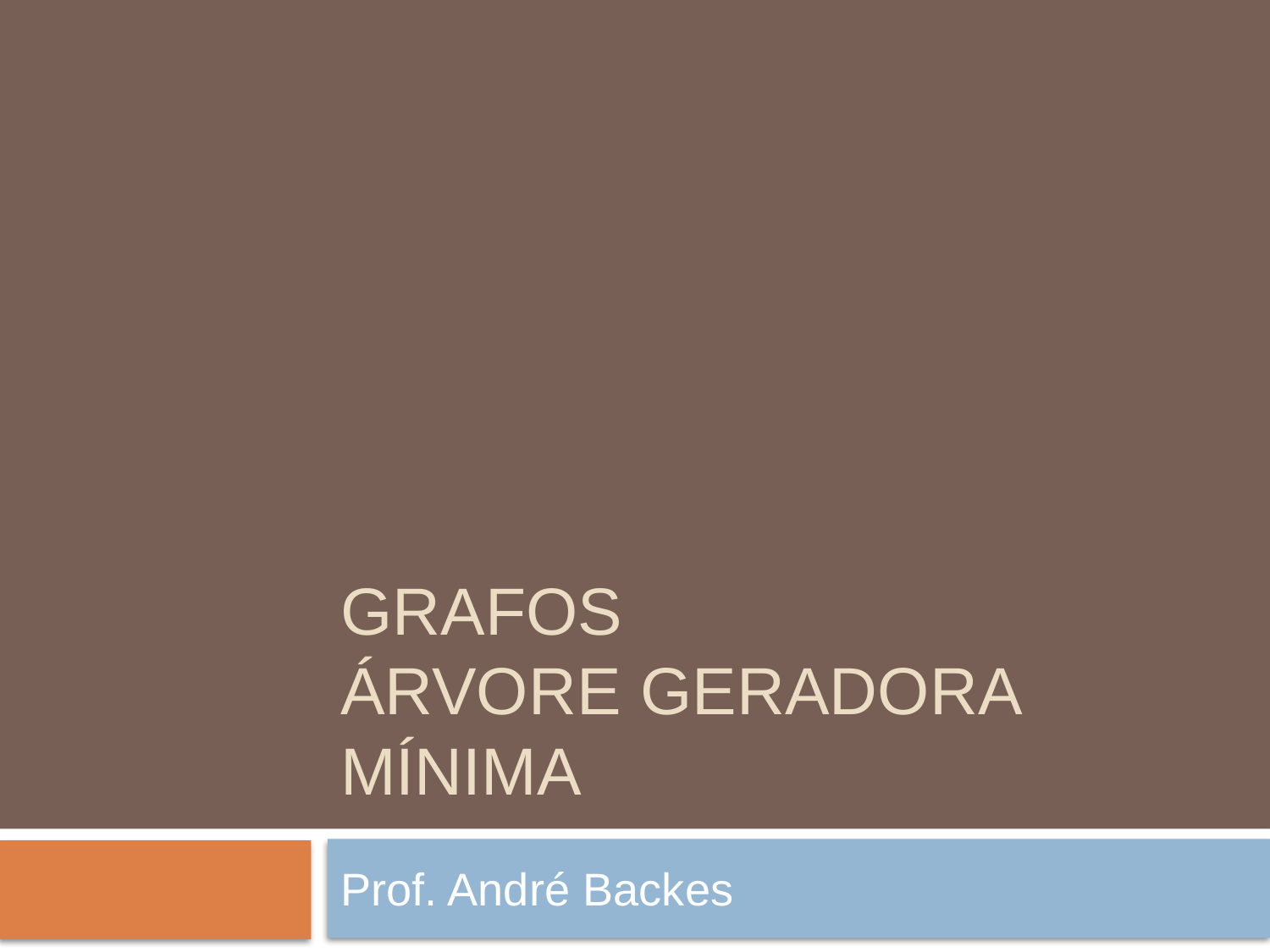

# Grafos Árvore Geradora Mínima
Prof. André Backes